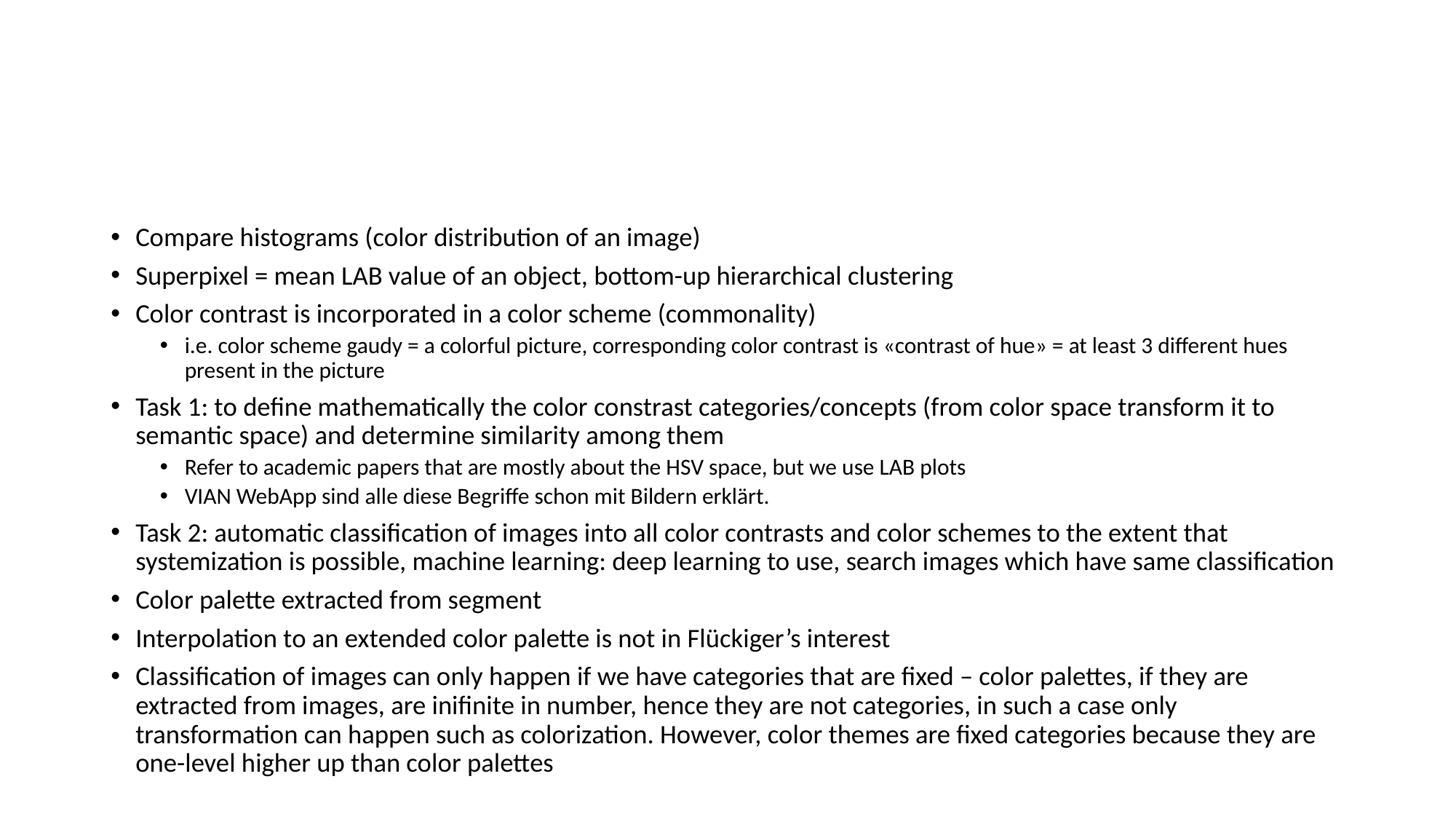

#
Compare histograms (color distribution of an image)
Superpixel = mean LAB value of an object, bottom-up hierarchical clustering
Color contrast is incorporated in a color scheme (commonality)
i.e. color scheme gaudy = a colorful picture, corresponding color contrast is «contrast of hue» = at least 3 different hues present in the picture
Task 1: to define mathematically the color constrast categories/concepts (from color space transform it to semantic space) and determine similarity among them
Refer to academic papers that are mostly about the HSV space, but we use LAB plots
VIAN WebApp sind alle diese Begriffe schon mit Bildern erklärt.
Task 2: automatic classification of images into all color contrasts and color schemes to the extent that systemization is possible, machine learning: deep learning to use, search images which have same classification
Color palette extracted from segment
Interpolation to an extended color palette is not in Flückiger’s interest
Classification of images can only happen if we have categories that are fixed – color palettes, if they are extracted from images, are inifinite in number, hence they are not categories, in such a case only transformation can happen such as colorization. However, color themes are fixed categories because they are one-level higher up than color palettes